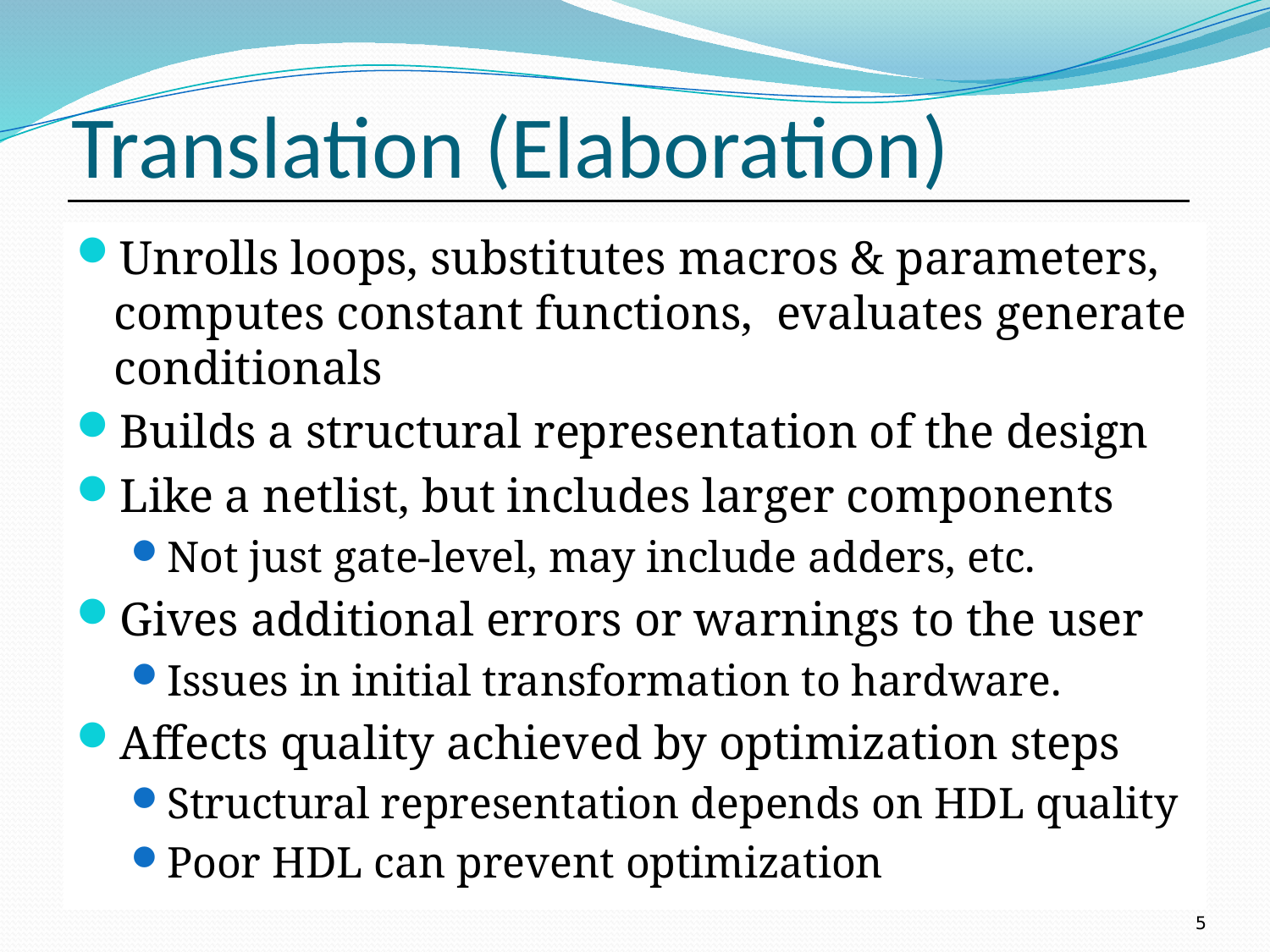

# Translation (Elaboration)
Unrolls loops, substitutes macros & parameters, computes constant functions,  evaluates generate conditionals
Builds a structural representation of the design
Like a netlist, but includes larger components
Not just gate-level, may include adders, etc.
Gives additional errors or warnings to the user
Issues in initial transformation to hardware.
Affects quality achieved by optimization steps
Structural representation depends on HDL quality
Poor HDL can prevent optimization
5